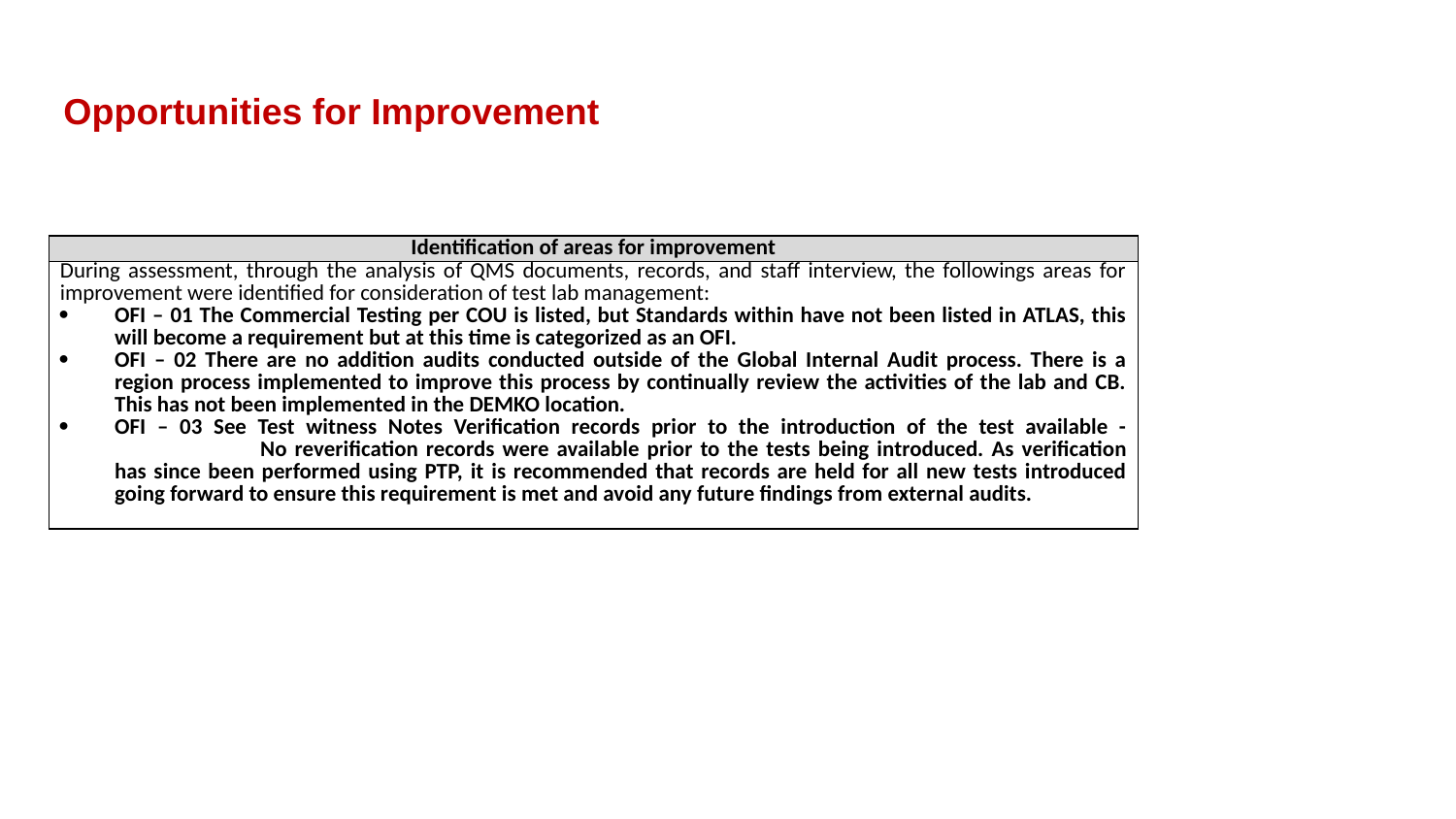

Opportunities for Improvement
| Identification of areas for improvement |
| --- |
| During assessment, through the analysis of QMS documents, records, and staff interview, the followings areas for improvement were identified for consideration of test lab management: OFI – 01 The Commercial Testing per COU is listed, but Standards within have not been listed in ATLAS, this will become a requirement but at this time is categorized as an OFI. OFI – 02 There are no addition audits conducted outside of the Global Internal Audit process. There is a region process implemented to improve this process by continually review the activities of the lab and CB. This has not been implemented in the DEMKO location. OFI – 03 See Test witness Notes Verification records prior to the introduction of the test available - No reverification records were available prior to the tests being introduced. As verification has since been performed using PTP, it is recommended that records are held for all new tests introduced going forward to ensure this requirement is met and avoid any future findings from external audits. |